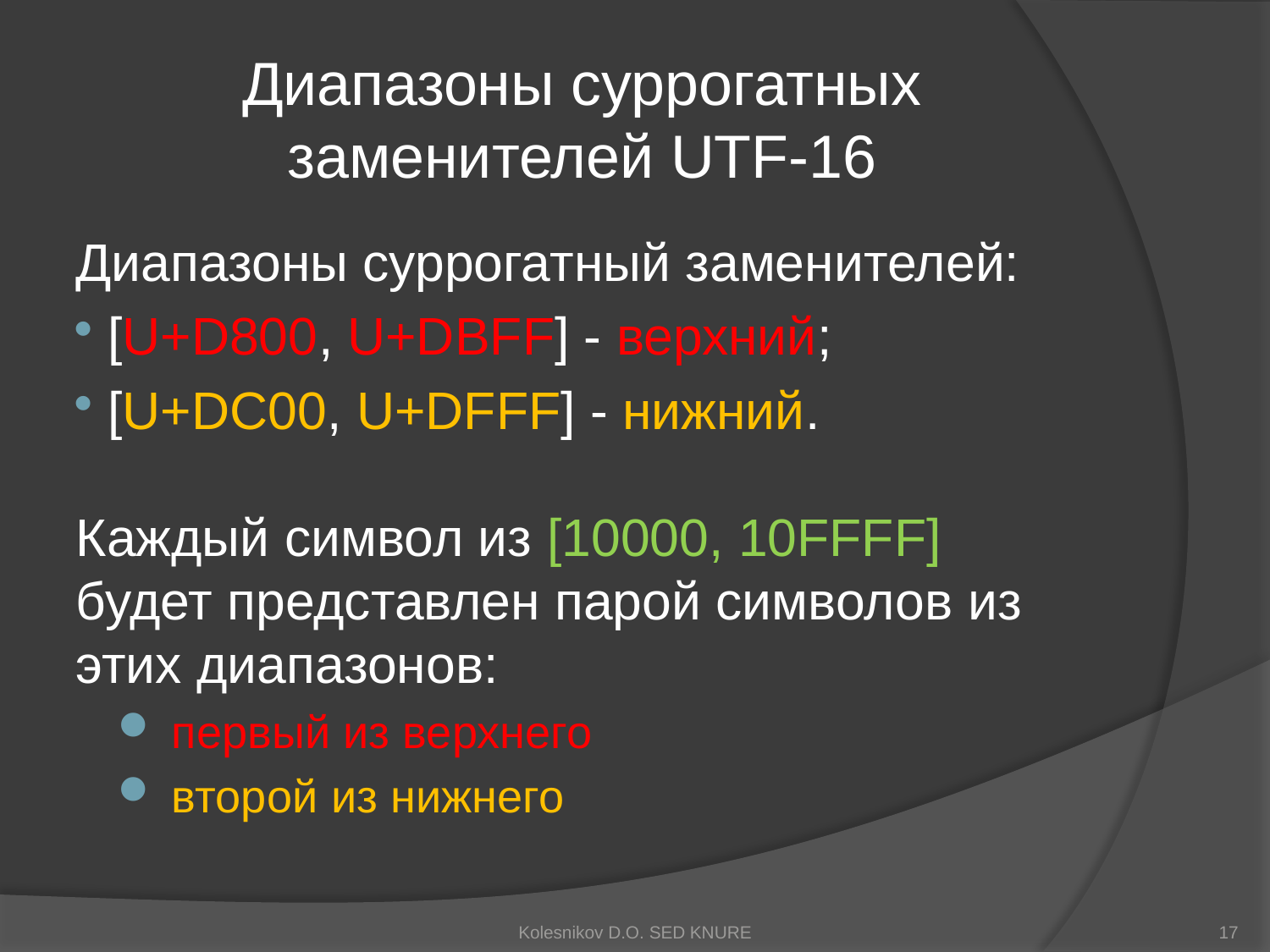

# Диапазоны суррогатных заменителей UTF-16
Диапазоны суррогатный заменителей:
 [U+D800, U+DBFF] - верхний;
 [U+DC00, U+DFFF] - нижний.
Каждый символ из [10000, 10FFFF] будет представлен парой символов из этих диапазонов:
 первый из верхнего
 второй из нижнего
Kolesnikov D.O. SED KNURE
17